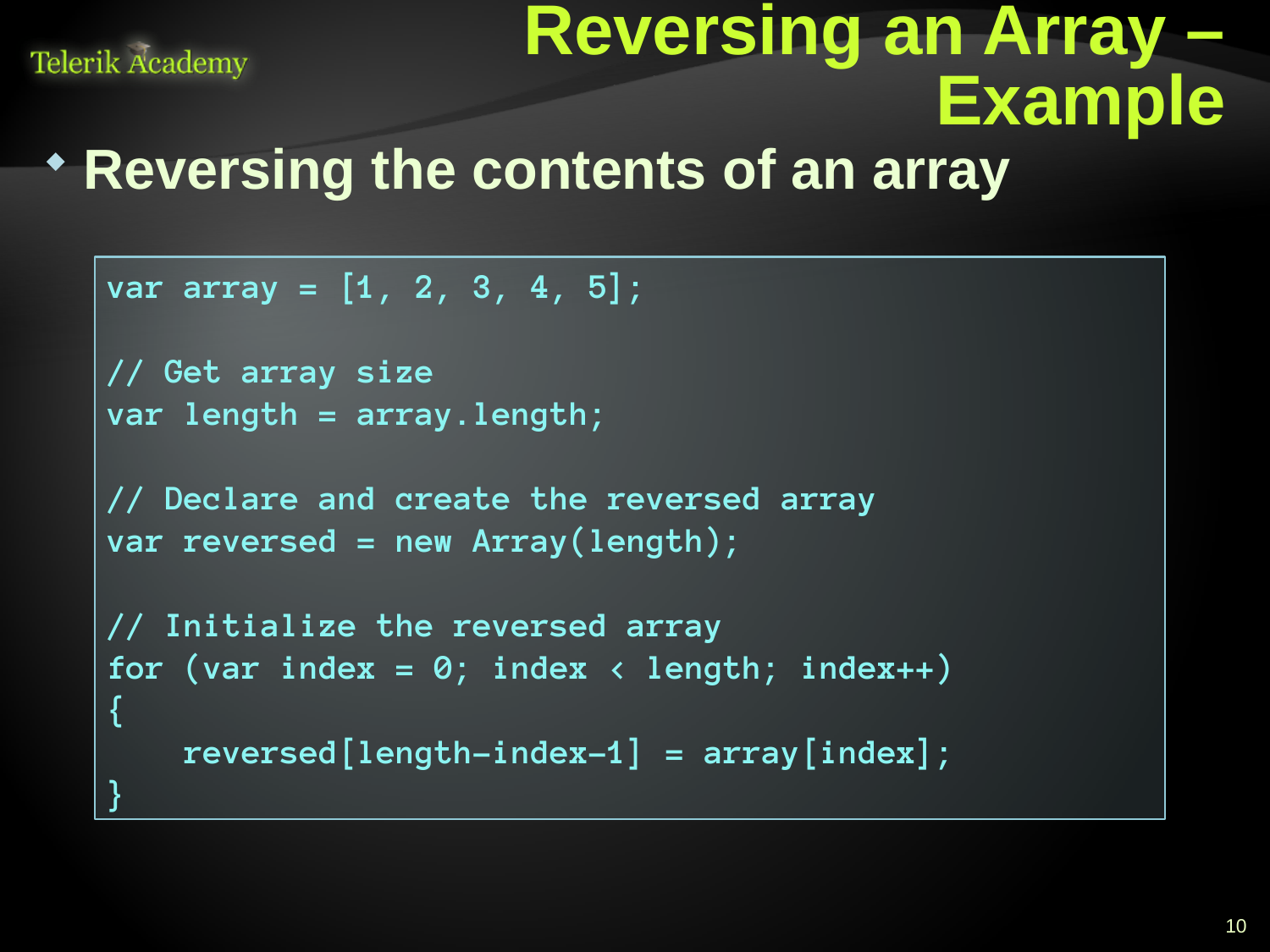

# Reversing an Array – Example
Reversing the contents of an array
var array = [1, 2, 3, 4, 5];

// Get array size
var length = array.length;

// Declare and create the reversed array
var reversed = new Array(length);

// Initialize the reversed array
for (var index = 0; index < length; index++)
{
    reversed[length-index-1] = array[index];
}
10